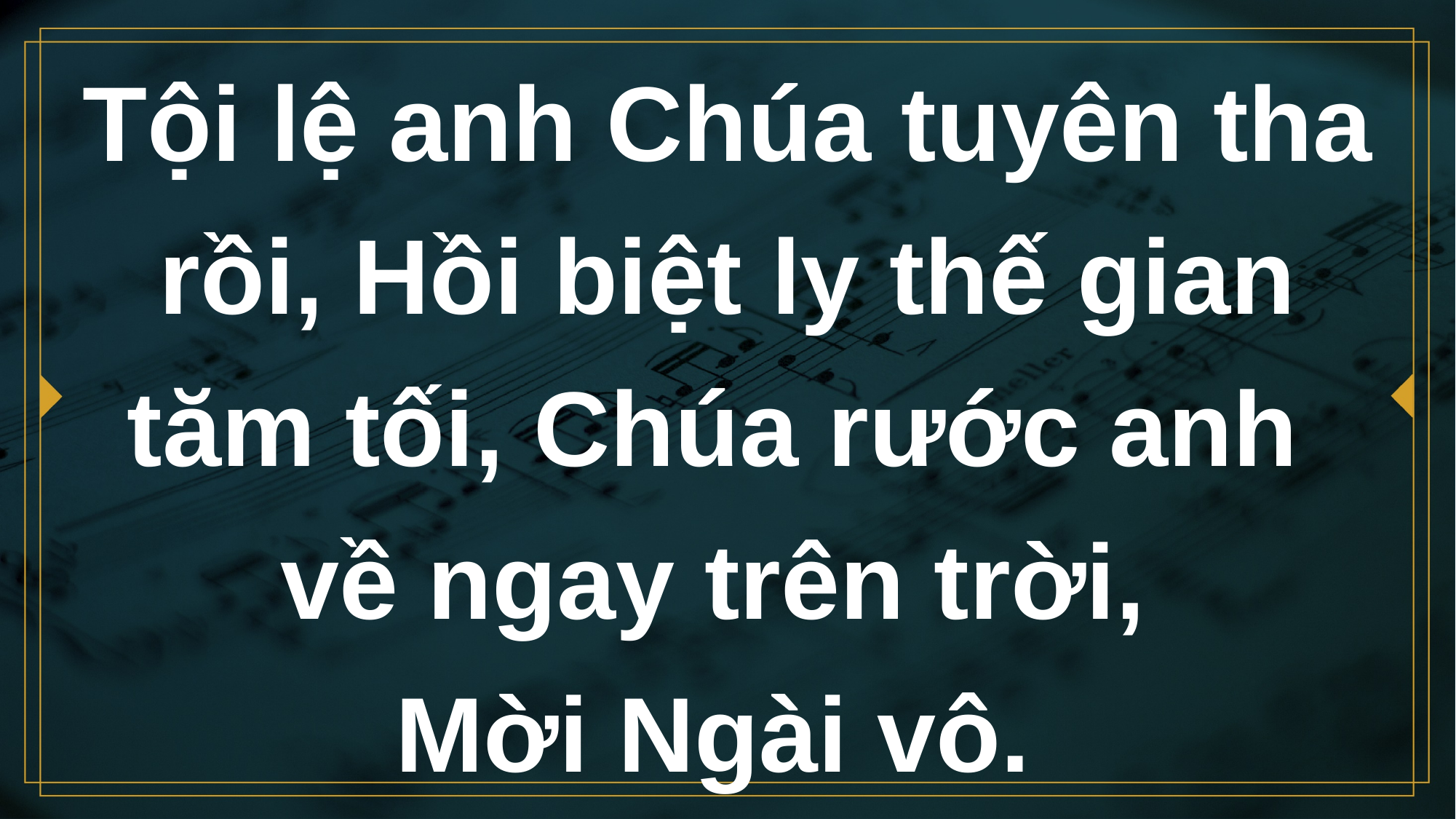

# Tội lệ anh Chúa tuyên tha rồi, Hồi biệt ly thế gian tăm tối, Chúa rước anh về ngay trên trời, Mời Ngài vô.